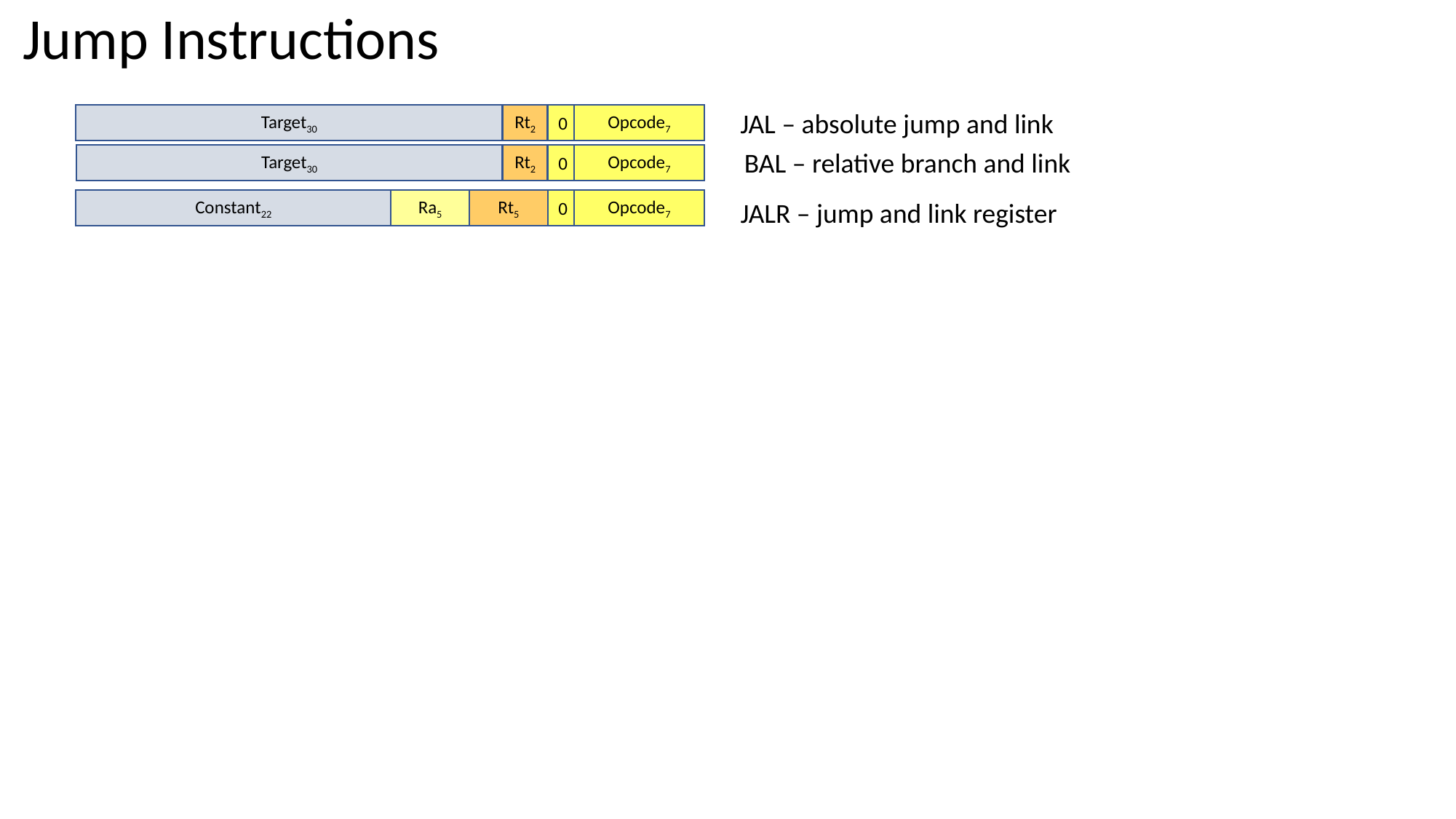

# Jump Instructions
JAL – absolute jump and link
Target30
Rt2
Opcode7
0
BAL – relative branch and link
Target30
Rt2
Opcode7
0
Ra5
Constant22
Rt5
Opcode7
0
JALR – jump and link register